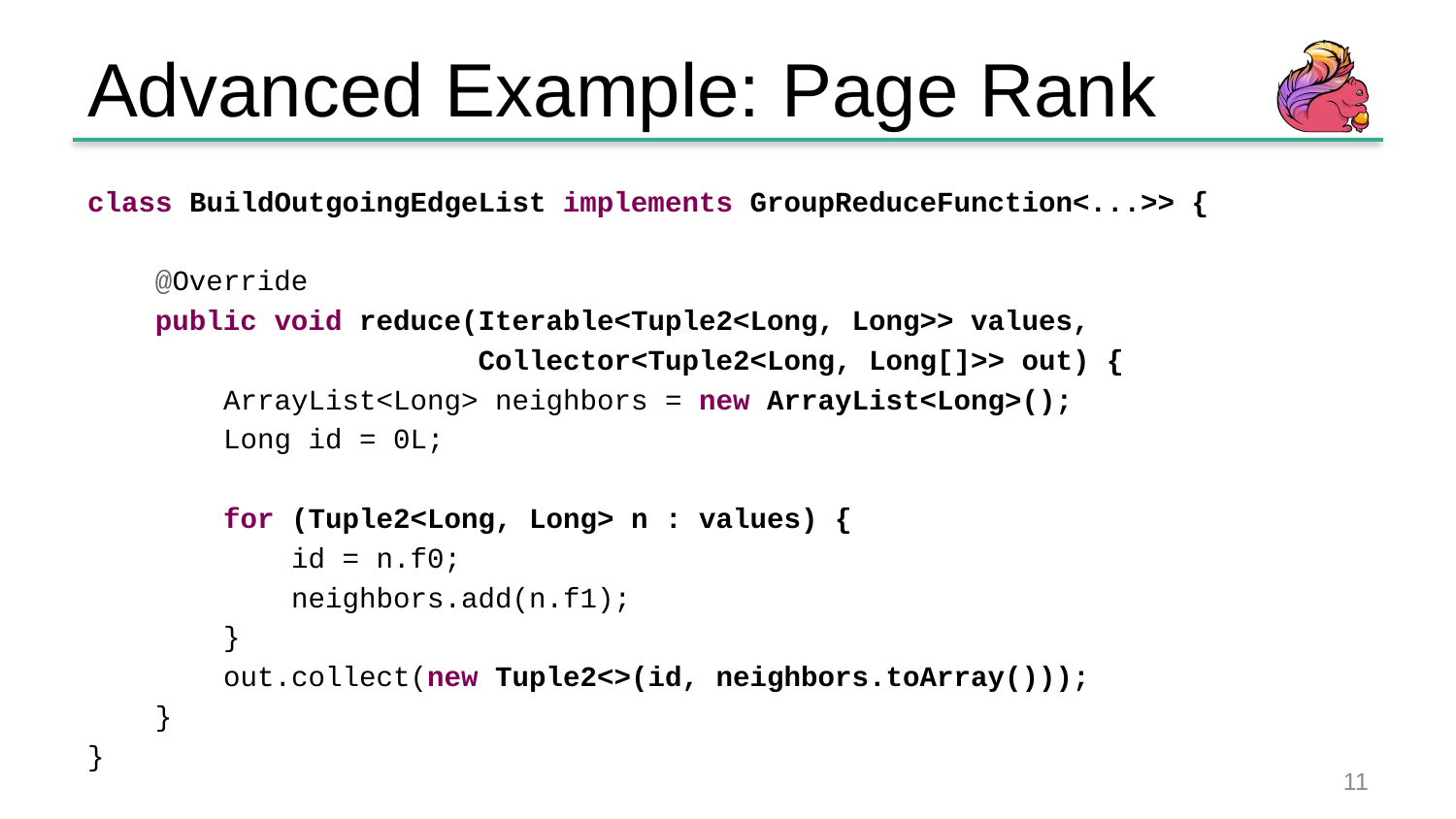

# Advanced Example: Page Rank
class BuildOutgoingEdgeList implements GroupReduceFunction<...>> {

    @Override
    public void reduce(Iterable<Tuple2<Long, Long>> values,
                       Collector<Tuple2<Long, Long[]>> out) {
        ArrayList<Long> neighbors = new ArrayList<Long>();
        Long id = 0L;

        for (Tuple2<Long, Long> n : values) {
            id = n.f0;
            neighbors.add(n.f1);
        }
        out.collect(new Tuple2<>(id, neighbors.toArray()));
    }
}
11